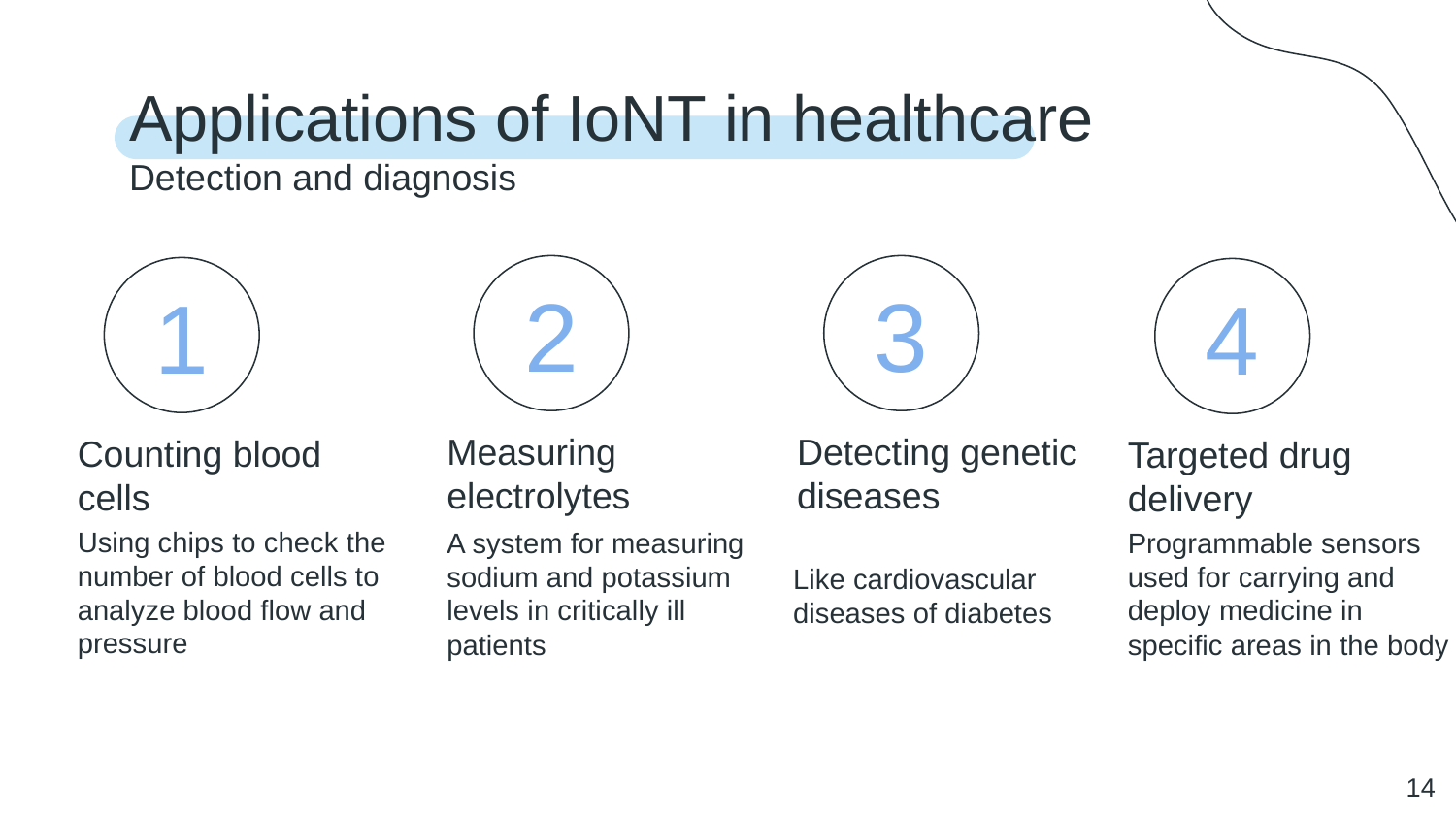

Applications of IoNT in healthcare
Detection and diagnosis

2
3
# 1
4
Detecting genetic diseases
Measuring electrolytes
Counting blood
cells
Targeted drug delivery
Using chips to check the number of blood cells to analyze blood flow and pressure
A system for measuring sodium and potassium levels in critically ill patients
Programmable sensors used for carrying and deploy medicine in specific areas in the body
Like cardiovascular diseases of diabetes
14